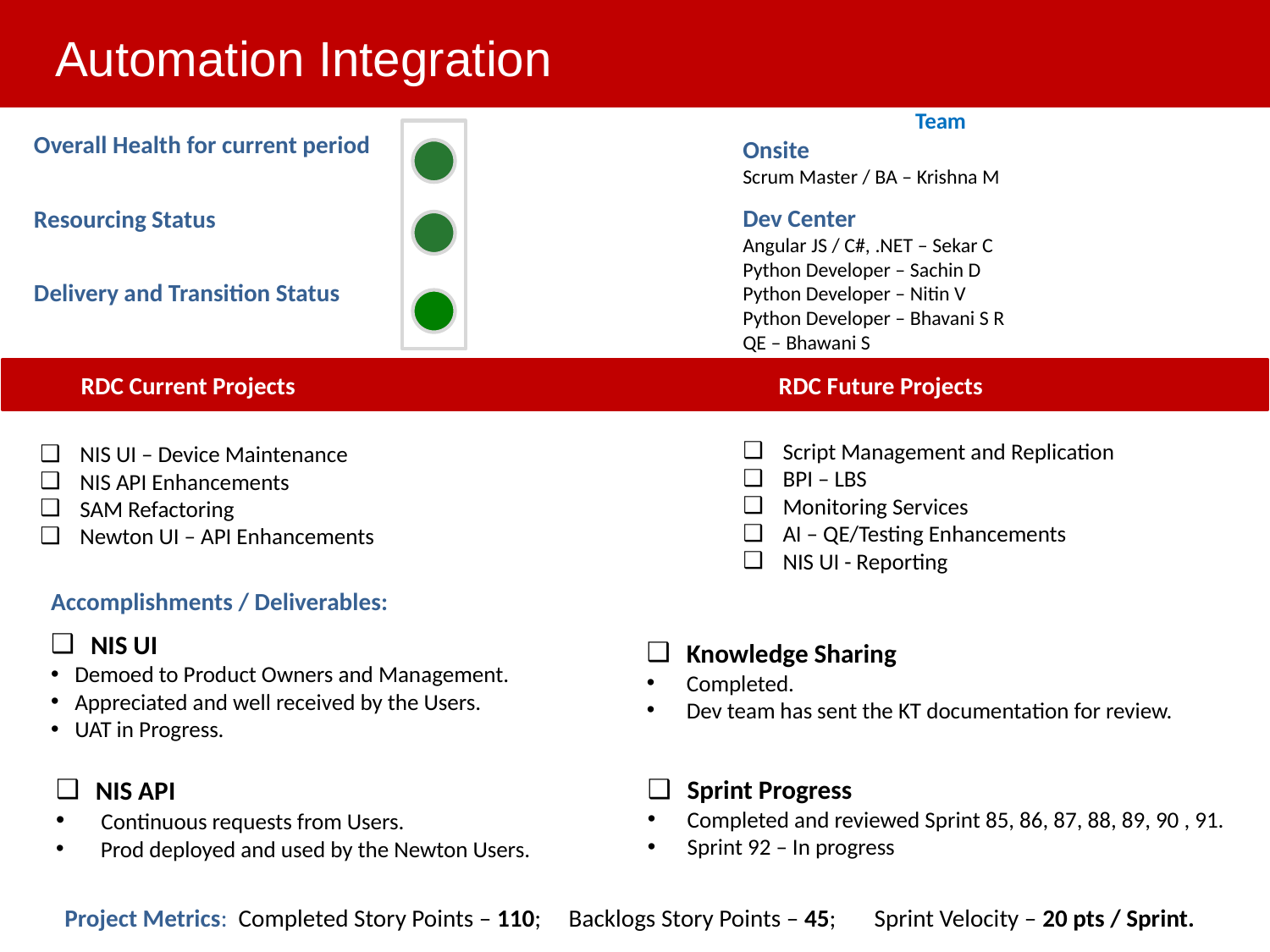

Automation Integration
Team
Onsite
Scrum Master / BA – Krishna M

Dev Center
Angular JS / C#, .NET – Sekar C
Python Developer – Sachin D
Python Developer – Nitin V
Python Developer – Bhavani S R
QE – Bhawani S
Overall Health for current period
Resourcing Status

Delivery and Transition Status
            RDC Current Projects                                                                                        RDC Future Projects
Script Management and Replication
BPI – LBS
Monitoring Services
AI – QE/Testing Enhancements
NIS UI - Reporting
NIS UI – Device Maintenance
NIS API Enhancements
SAM Refactoring
Newton UI – API Enhancements

Accomplishments / Deliverables:

NIS UI
Demoed to Product Owners and Management.
Appreciated and well received by the Users.
UAT in Progress.

Knowledge Sharing
Completed.
Dev team has sent the KT documentation for review.

NIS API
 Continuous requests from Users.
 Prod deployed and used by the Newton Users.

Sprint Progress
Completed and reviewed Sprint 85, 86, 87, 88, 89, 90 , 91.
Sprint 92 – In progress

Project Metrics:  Completed Story Points – 110;     Backlogs Story Points – 45;       Sprint Velocity – 20 pts / Sprint.